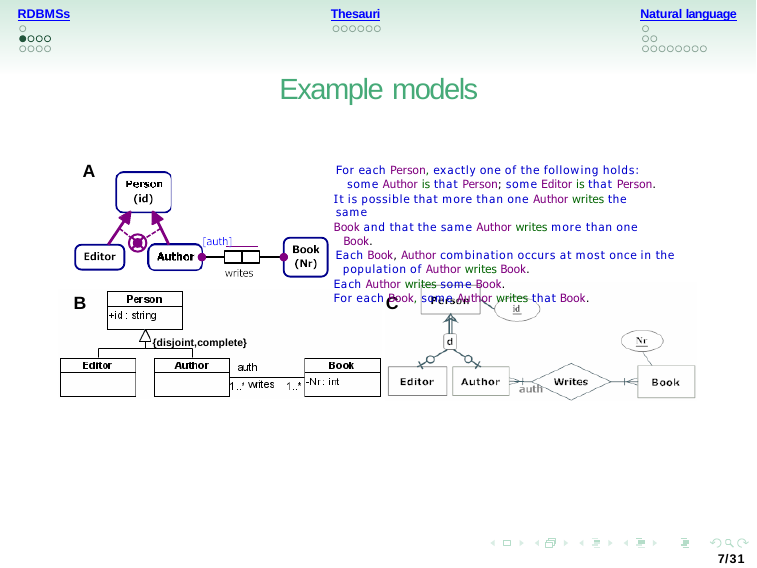

Natural language
RDBMSs
Thesauri

Example models
A
For each Person, exactly one of the following holds:  some Author is that Person; some Editor is that Person.
It is possible that more than one Author writes the same
Book and that the same Author writes more than one Book.
Each Book, Author combination occurs at most once in the  population of Author writes Book.
Each Author writes some Book.
For each Book, some Author writes that Book.

B
C
{disjoint,complete}

7/31